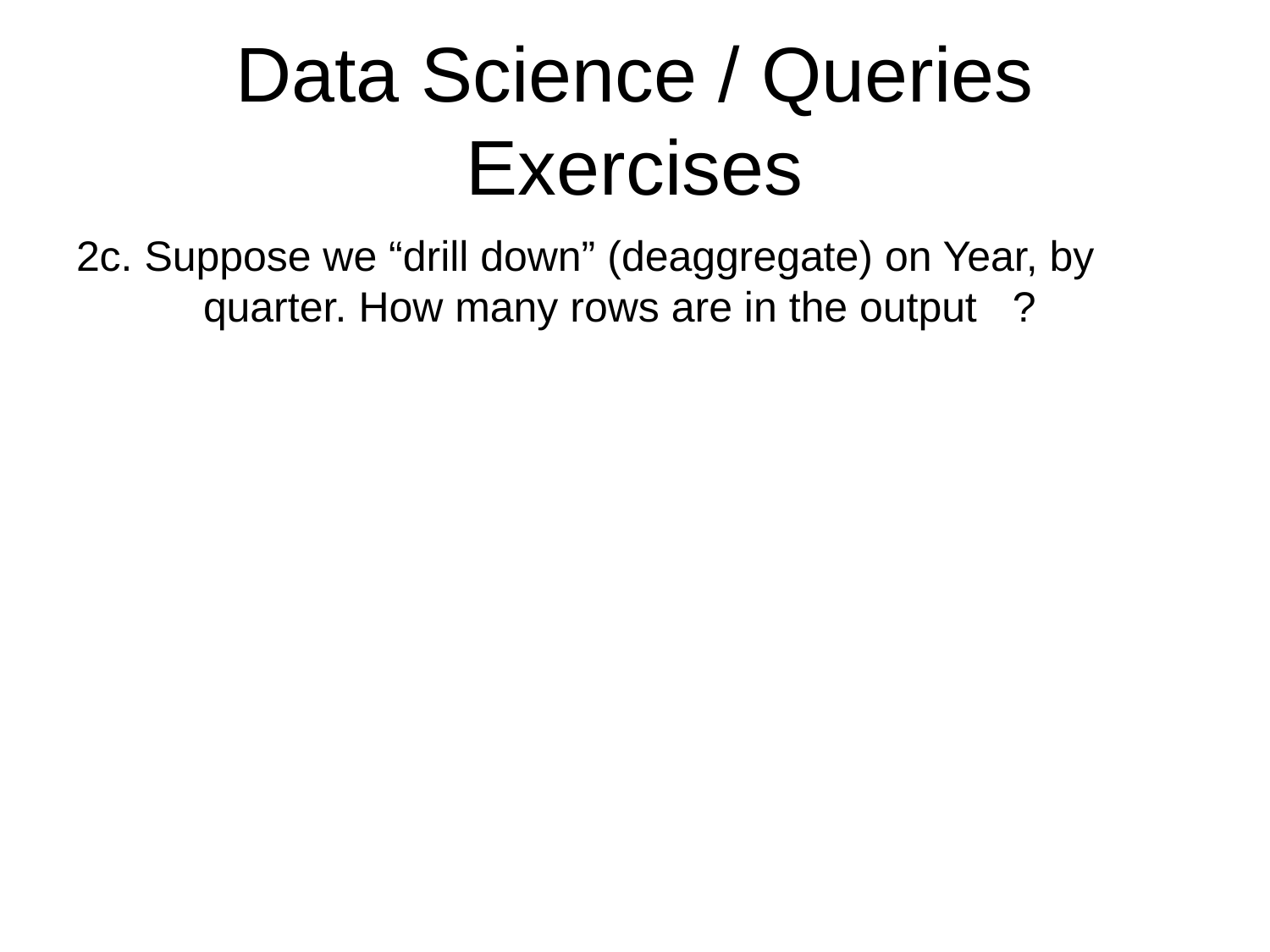

# Data Science / Queries Exercises
2c. Suppose we “drill down” (deaggregate) on Year, by 	quarter. How many rows are in the output   ?